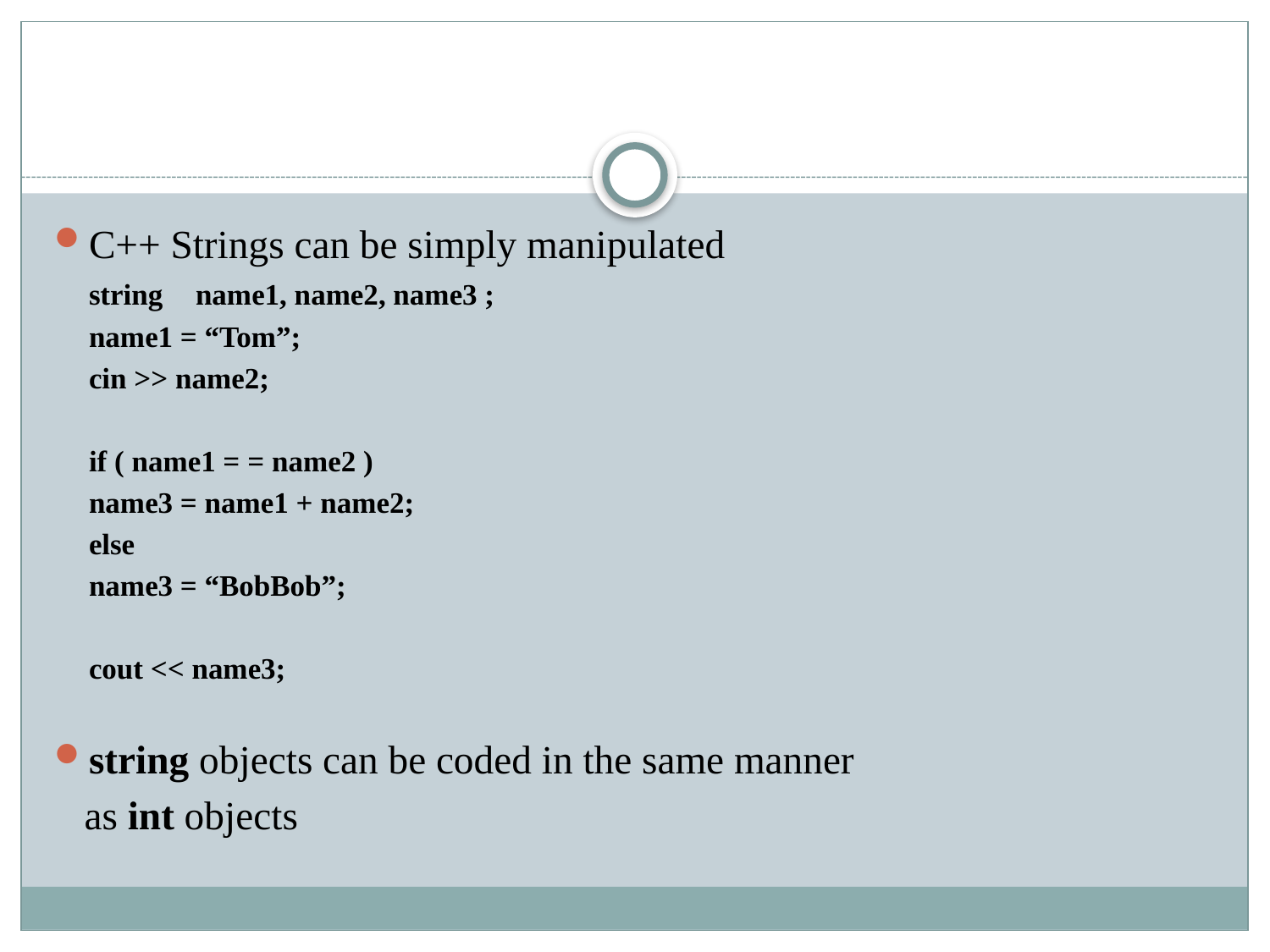

#
C++ Strings can be simply manipulated
	string 	name1, name2, name3 ;
	name1 = “Tom”;
	cin >> name2;

	if ( name1 = = name2 )
		name3 = name1 + name2;
	else
		name3 = “BobBob”;

	cout << name3;

string objects can be coded in the same manner
   as int objects